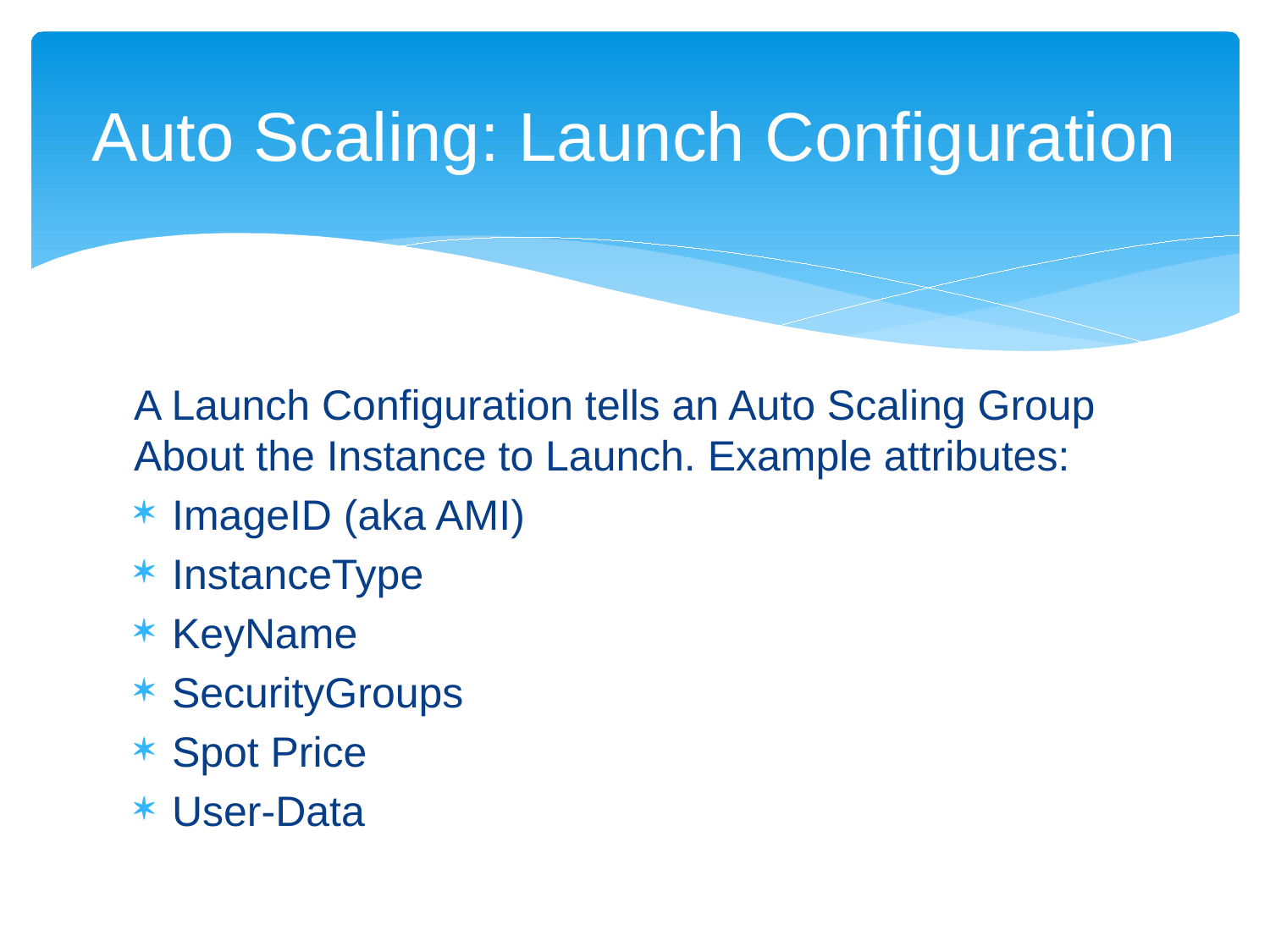

# Auto Scaling: Launch Configuration
A Launch Configuration tells an Auto Scaling Group About the Instance to Launch. Example attributes:
ImageID (aka AMI)
InstanceType
KeyName
SecurityGroups
Spot Price
User-Data